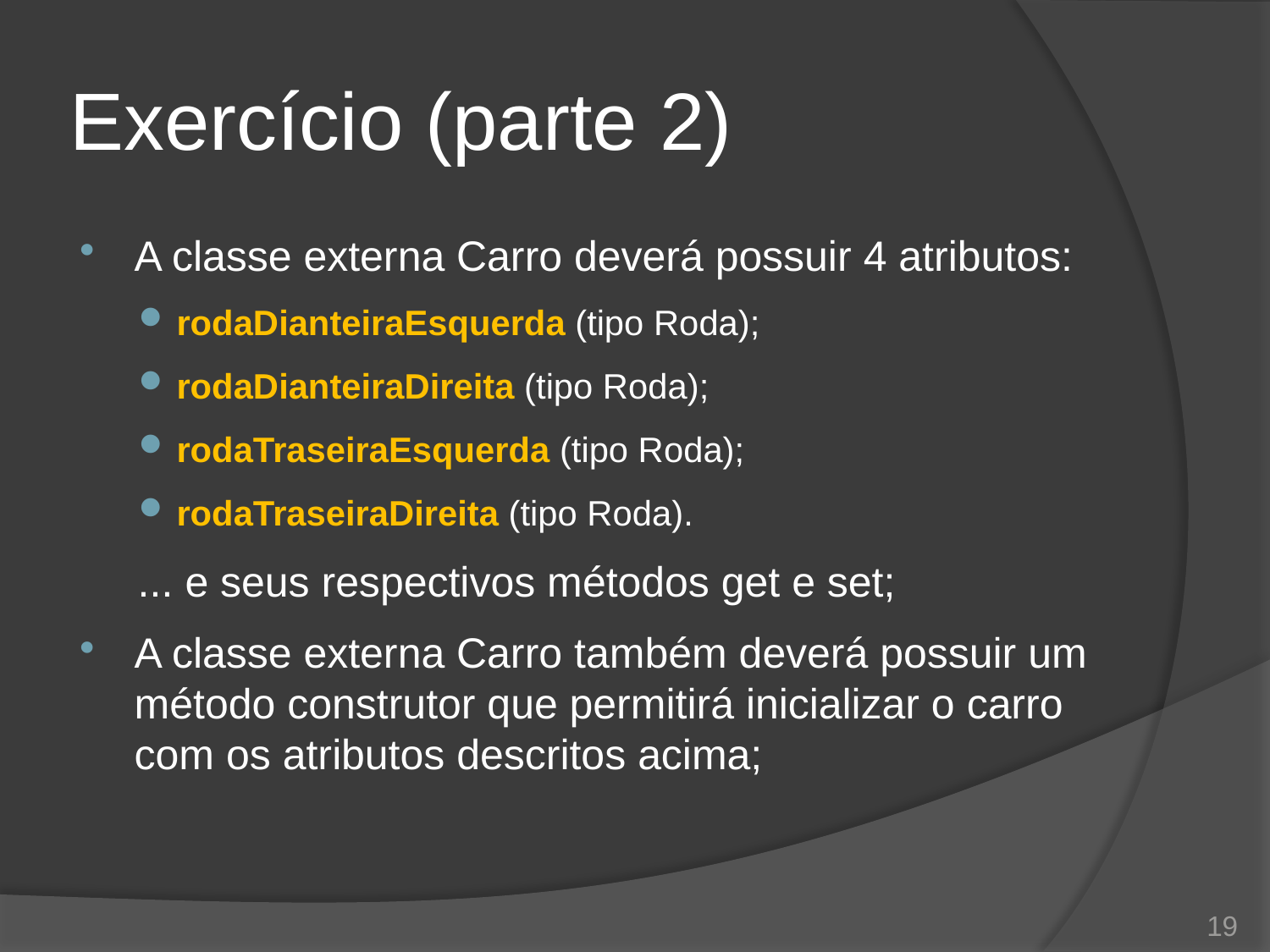

# Exercício (parte 2)
A classe externa Carro deverá possuir 4 atributos:
rodaDianteiraEsquerda (tipo Roda);
rodaDianteiraDireita (tipo Roda);
rodaTraseiraEsquerda (tipo Roda);
rodaTraseiraDireita (tipo Roda).
... e seus respectivos métodos get e set;
A classe externa Carro também deverá possuir um método construtor que permitirá inicializar o carro com os atributos descritos acima;

19